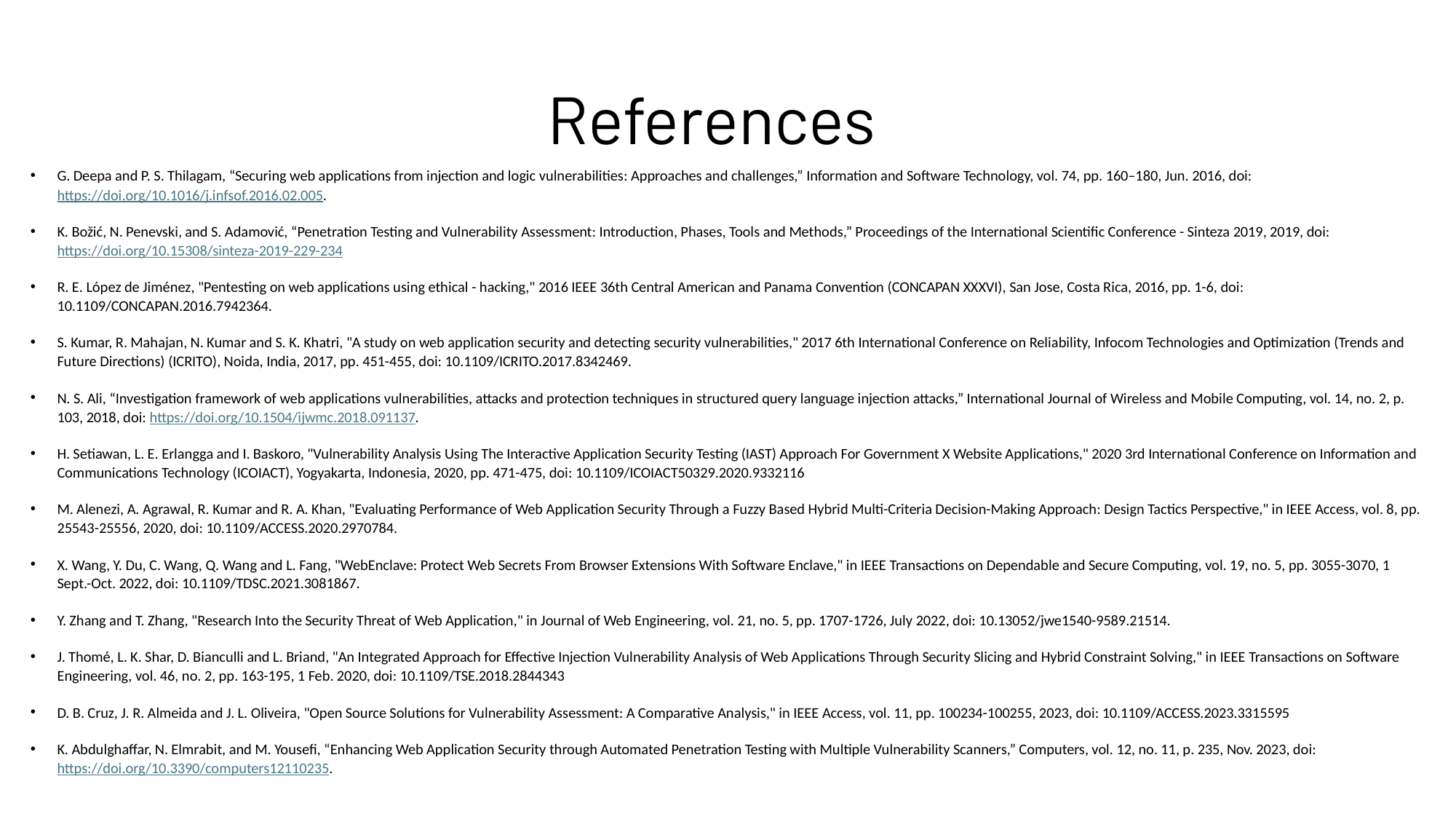

# References
G. Deepa and P. S. Thilagam, “Securing web applications from injection and logic vulnerabilities: Approaches and challenges,” Information and Software Technology, vol. 74, pp. 160–180, Jun. 2016, doi: https://doi.org/10.1016/j.infsof.2016.02.005.
K. Božić, N. Penevski, and S. Adamović, “Penetration Testing and Vulnerability Assessment: Introduction, Phases, Tools and Methods,” Proceedings of the International Scientific Conference - Sinteza 2019, 2019, doi: https://doi.org/10.15308/sinteza-2019-229-234
R. E. López de Jiménez, "Pentesting on web applications using ethical - hacking," 2016 IEEE 36th Central American and Panama Convention (CONCAPAN XXXVI), San Jose, Costa Rica, 2016, pp. 1-6, doi: 10.1109/CONCAPAN.2016.7942364.
S. Kumar, R. Mahajan, N. Kumar and S. K. Khatri, "A study on web application security and detecting security vulnerabilities," 2017 6th International Conference on Reliability, Infocom Technologies and Optimization (Trends and Future Directions) (ICRITO), Noida, India, 2017, pp. 451-455, doi: 10.1109/ICRITO.2017.8342469.
N. S. Ali, “Investigation framework of web applications vulnerabilities, attacks and protection techniques in structured query language injection attacks,” International Journal of Wireless and Mobile Computing, vol. 14, no. 2, p. 103, 2018, doi: https://doi.org/10.1504/ijwmc.2018.091137.
H. Setiawan, L. E. Erlangga and I. Baskoro, "Vulnerability Analysis Using The Interactive Application Security Testing (IAST) Approach For Government X Website Applications," 2020 3rd International Conference on Information and Communications Technology (ICOIACT), Yogyakarta, Indonesia, 2020, pp. 471-475, doi: 10.1109/ICOIACT50329.2020.9332116
M. Alenezi, A. Agrawal, R. Kumar and R. A. Khan, "Evaluating Performance of Web Application Security Through a Fuzzy Based Hybrid Multi-Criteria Decision-Making Approach: Design Tactics Perspective," in IEEE Access, vol. 8, pp. 25543-25556, 2020, doi: 10.1109/ACCESS.2020.2970784.
X. Wang, Y. Du, C. Wang, Q. Wang and L. Fang, "WebEnclave: Protect Web Secrets From Browser Extensions With Software Enclave," in IEEE Transactions on Dependable and Secure Computing, vol. 19, no. 5, pp. 3055-3070, 1 Sept.-Oct. 2022, doi: 10.1109/TDSC.2021.3081867.
Y. Zhang and T. Zhang, "Research Into the Security Threat of Web Application," in Journal of Web Engineering, vol. 21, no. 5, pp. 1707-1726, July 2022, doi: 10.13052/jwe1540-9589.21514.
J. Thomé, L. K. Shar, D. Bianculli and L. Briand, "An Integrated Approach for Effective Injection Vulnerability Analysis of Web Applications Through Security Slicing and Hybrid Constraint Solving," in IEEE Transactions on Software Engineering, vol. 46, no. 2, pp. 163-195, 1 Feb. 2020, doi: 10.1109/TSE.2018.2844343
D. B. Cruz, J. R. Almeida and J. L. Oliveira, "Open Source Solutions for Vulnerability Assessment: A Comparative Analysis," in IEEE Access, vol. 11, pp. 100234-100255, 2023, doi: 10.1109/ACCESS.2023.3315595
K. Abdulghaffar, N. Elmrabit, and M. Yousefi, “Enhancing Web Application Security through Automated Penetration Testing with Multiple Vulnerability Scanners,” Computers, vol. 12, no. 11, p. 235, Nov. 2023, doi: https://doi.org/10.3390/computers12110235.